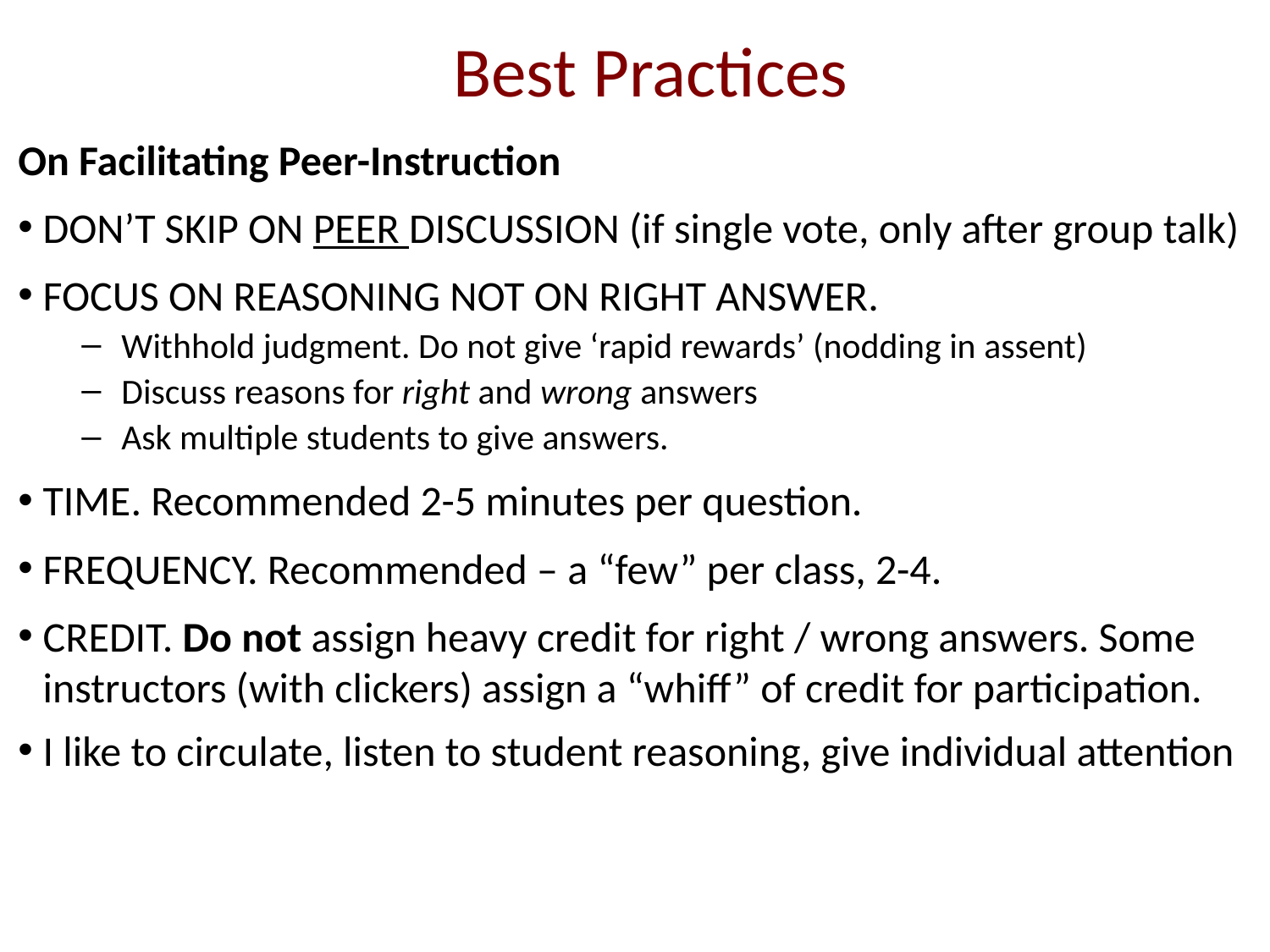

Best Practices
On Facilitating Peer-Instruction
DON’T SKIP ON PEER DISCUSSION (if single vote, only after group talk)
FOCUS ON REASONING NOT ON RIGHT ANSWER.
Withhold judgment. Do not give ‘rapid rewards’ (nodding in assent)
Discuss reasons for right and wrong answers
Ask multiple students to give answers.
TIME. Recommended 2-5 minutes per question.
FREQUENCY. Recommended – a “few” per class, 2-4.
CREDIT. Do not assign heavy credit for right / wrong answers. Some instructors (with clickers) assign a “whiff” of credit for participation.
I like to circulate, listen to student reasoning, give individual attention